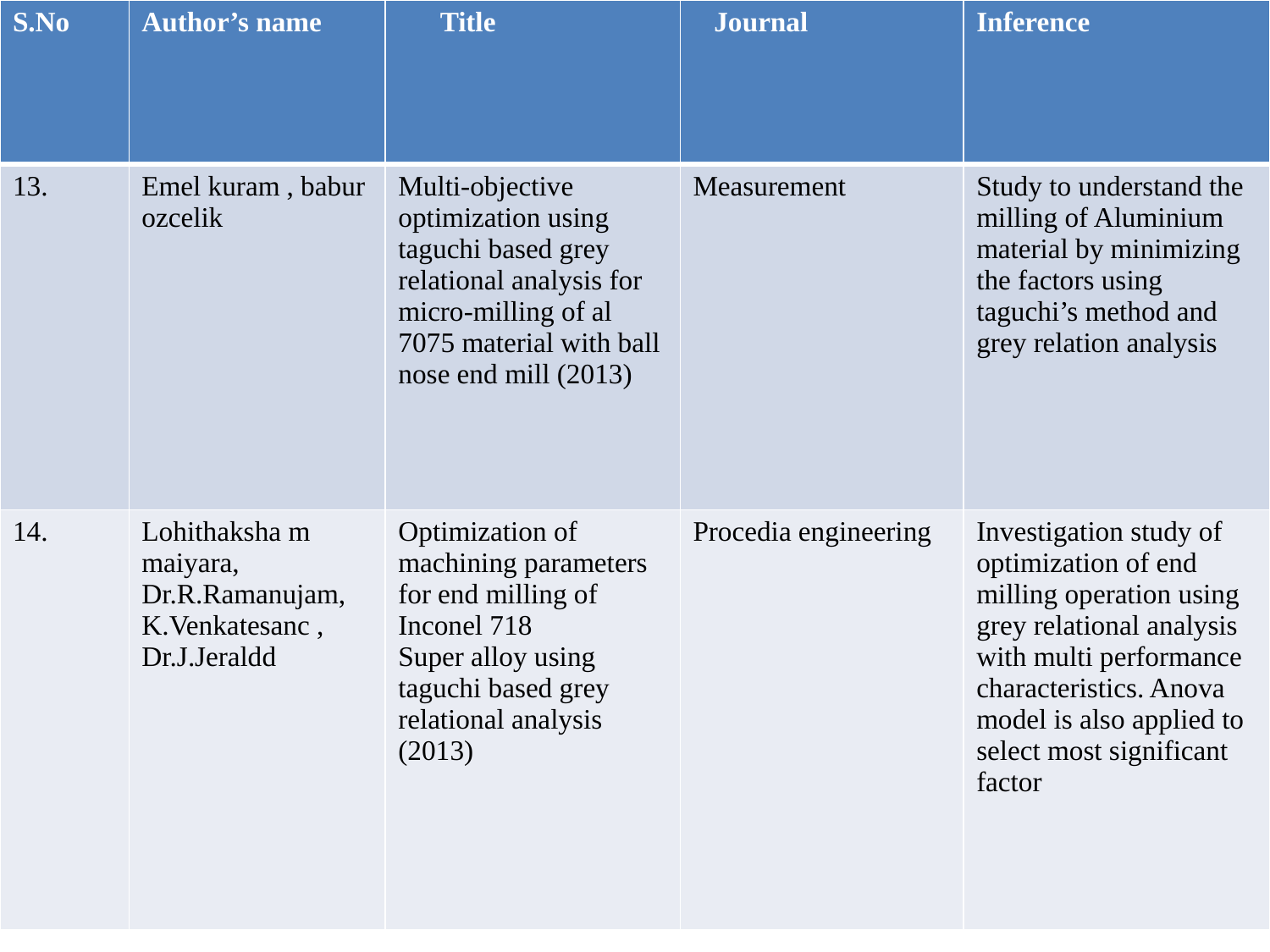

| S.No | Author’s name | Title | Journal | Inference |
| --- | --- | --- | --- | --- |
| 13. | Emel kuram , babur ozcelik | Multi-objective optimization using taguchi based grey relational analysis for micro-milling of al 7075 material with ball nose end mill (2013) | Measurement | Study to understand the milling of Aluminium material by minimizing the factors using taguchi’s method and grey relation analysis |
| 14. | Lohithaksha m maiyara, Dr.R.Ramanujam, K.Venkatesanc , Dr.J.Jeraldd | Optimization of machining parameters for end milling of Inconel 718 Super alloy using taguchi based grey relational analysis (2013) | Procedia engineering | Investigation study of optimization of end milling operation using grey relational analysis with multi performance characteristics. Anova model is also applied to select most significant factor |